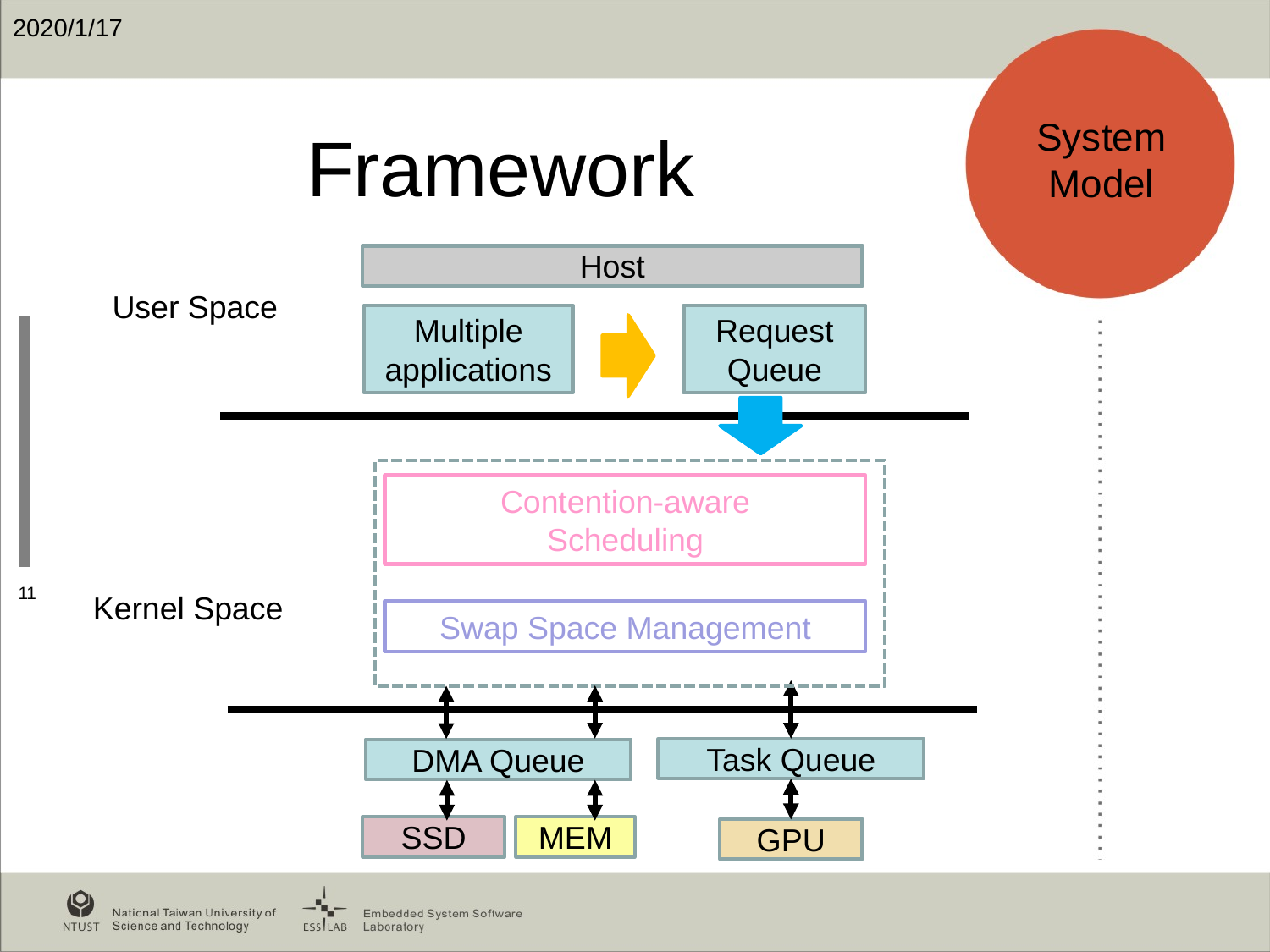

2020/1/17
# Framework
System Model
Host
User Space
Multiple applications
Request Queue

Contention-aware
Scheduling
Kernel Space
11
Swap Space Management
Task Queue
DMA Queue
SSD
MEM
GPU